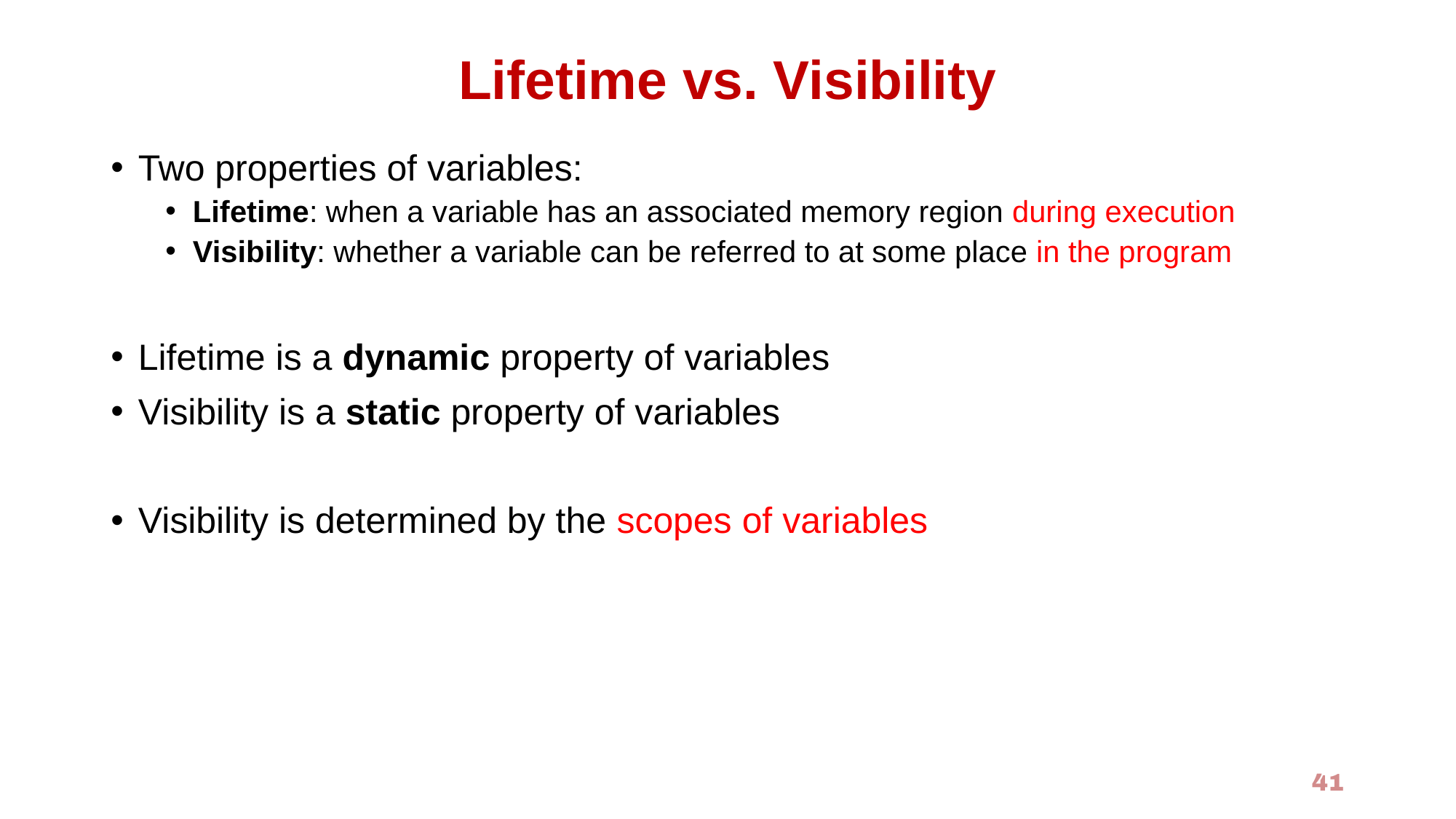

# Lifetime vs. Visibility
Two properties of variables:
Lifetime: when a variable has an associated memory region during execution
Visibility: whether a variable can be referred to at some place in the program

Lifetime is a dynamic property of variables
Visibility is a static property of variables

Visibility is determined by the scopes of variables
41